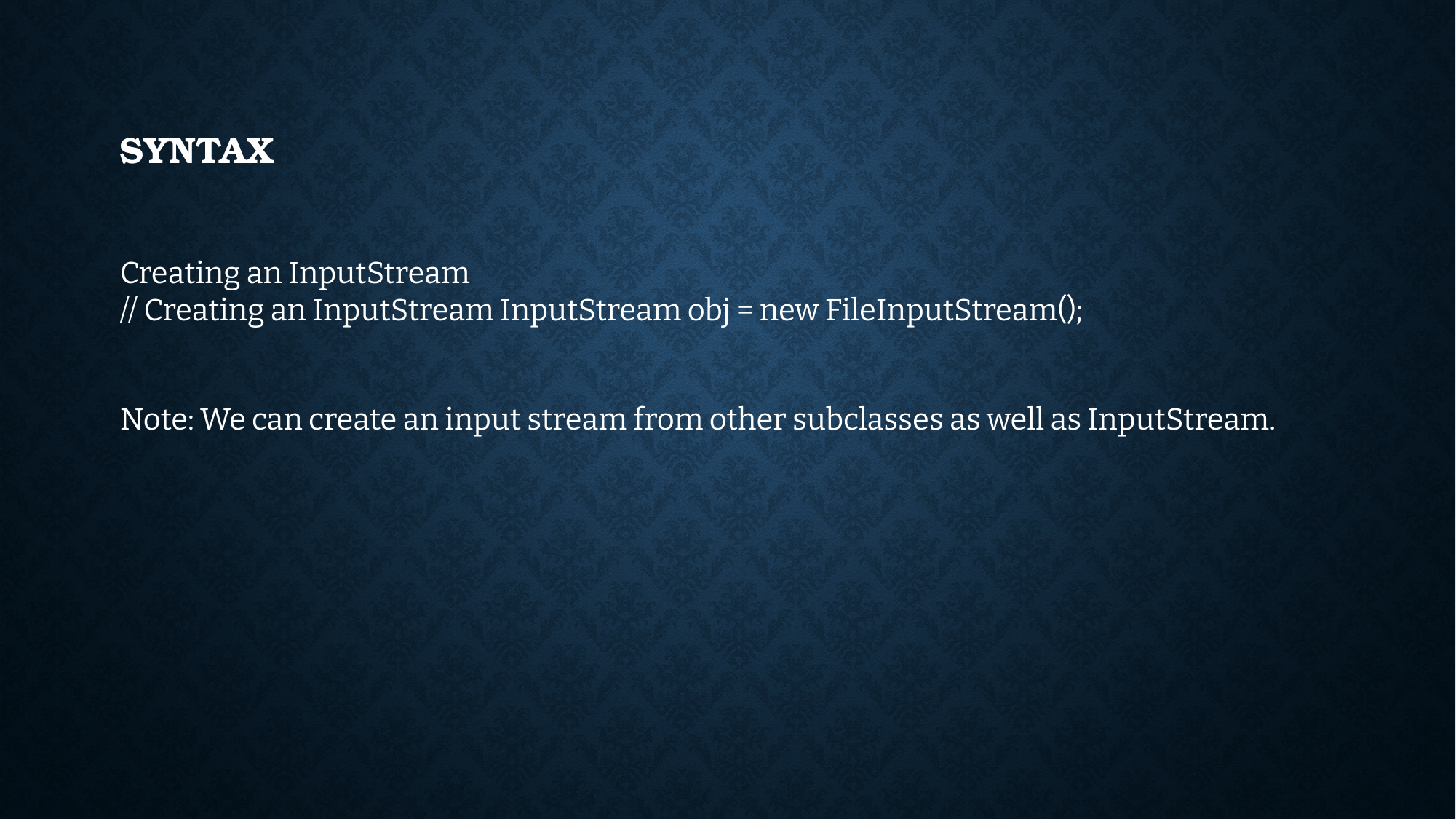

# syntax
Creating an InputStream
// Creating an InputStream InputStream obj = new FileInputStream();

Note: We can create an input stream from other subclasses as well as InputStream.